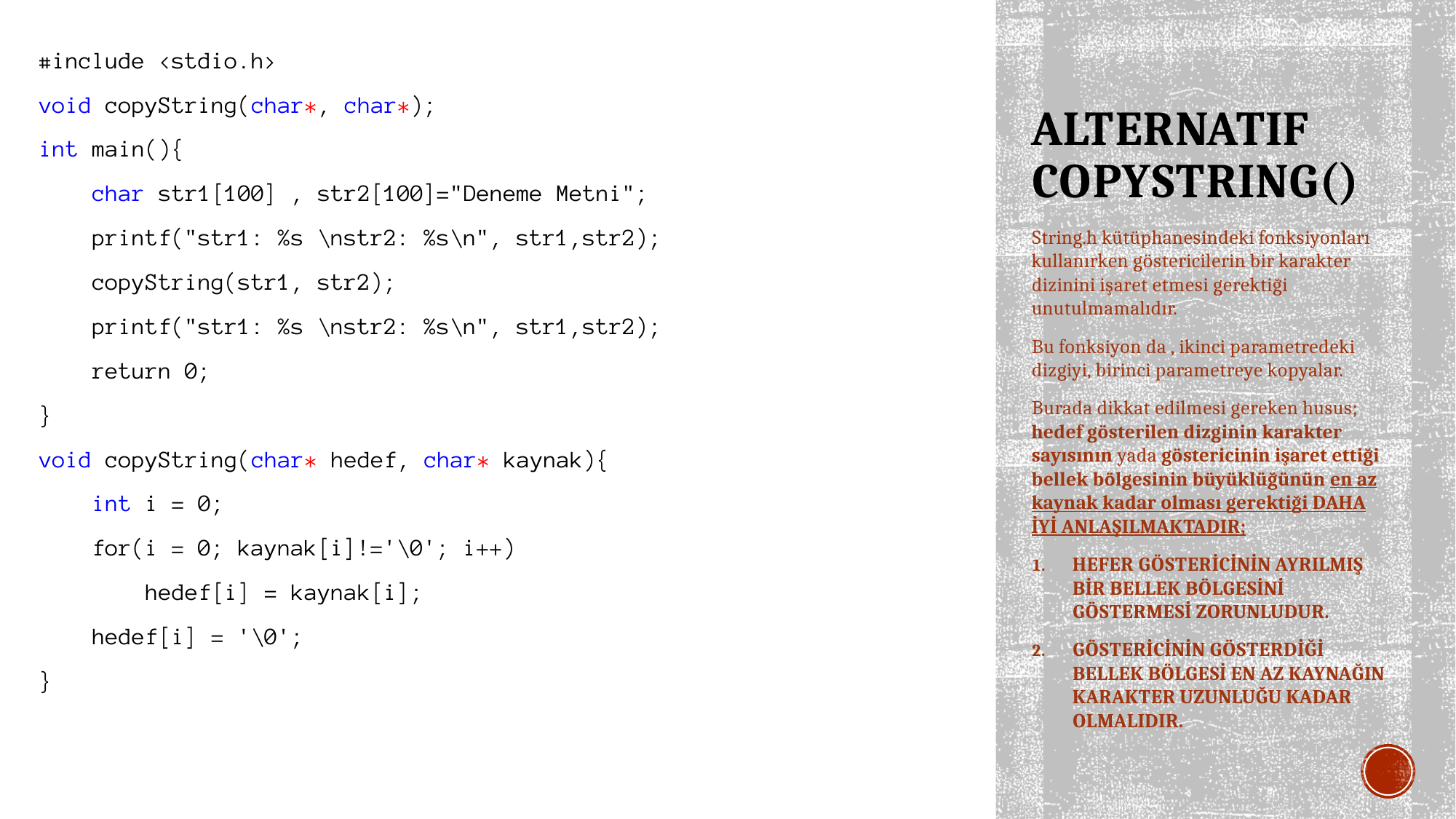

#include <stdio.h>
void copyString(char*, char*);
int main(){
    char str1[100] , str2[100]="Deneme Metni";
    printf("str1: %s \nstr2: %s\n", str1,str2);
    copyString(str1, str2);
    printf("str1: %s \nstr2: %s\n", str1,str2);
    return 0;
}
void copyString(char* hedef, char* kaynak){
    int i = 0;
    for(i = 0; kaynak[i]!='\0'; i++)
        hedef[i] = kaynak[i];
    hedef[i] = '\0';
}
# ALTERNATIF COPYSTRING()
String.h kütüphanesindeki fonksiyonları kullanırken göstericilerin bir karakter dizinini işaret etmesi gerektiği unutulmamalıdır.
Bu fonksiyon da , ikinci parametredeki dizgiyi, birinci parametreye kopyalar.
Burada dikkat edilmesi gereken husus; hedef gösterilen dizginin karakter sayısının yada göstericinin işaret ettiği bellek bölgesinin büyüklüğünün en az kaynak kadar olması gerektiği DAHA İYİ ANLAŞILMAKTADIR;
HEFER GÖSTERİCİNİN AYRILMIŞ BİR BELLEK BÖLGESİNİ GÖSTERMESİ ZORUNLUDUR.
GÖSTERİCİNİN GÖSTERDİĞİ BELLEK BÖLGESİ EN AZ KAYNAĞIN KARAKTER UZUNLUĞU KADAR OLMALIDIR.